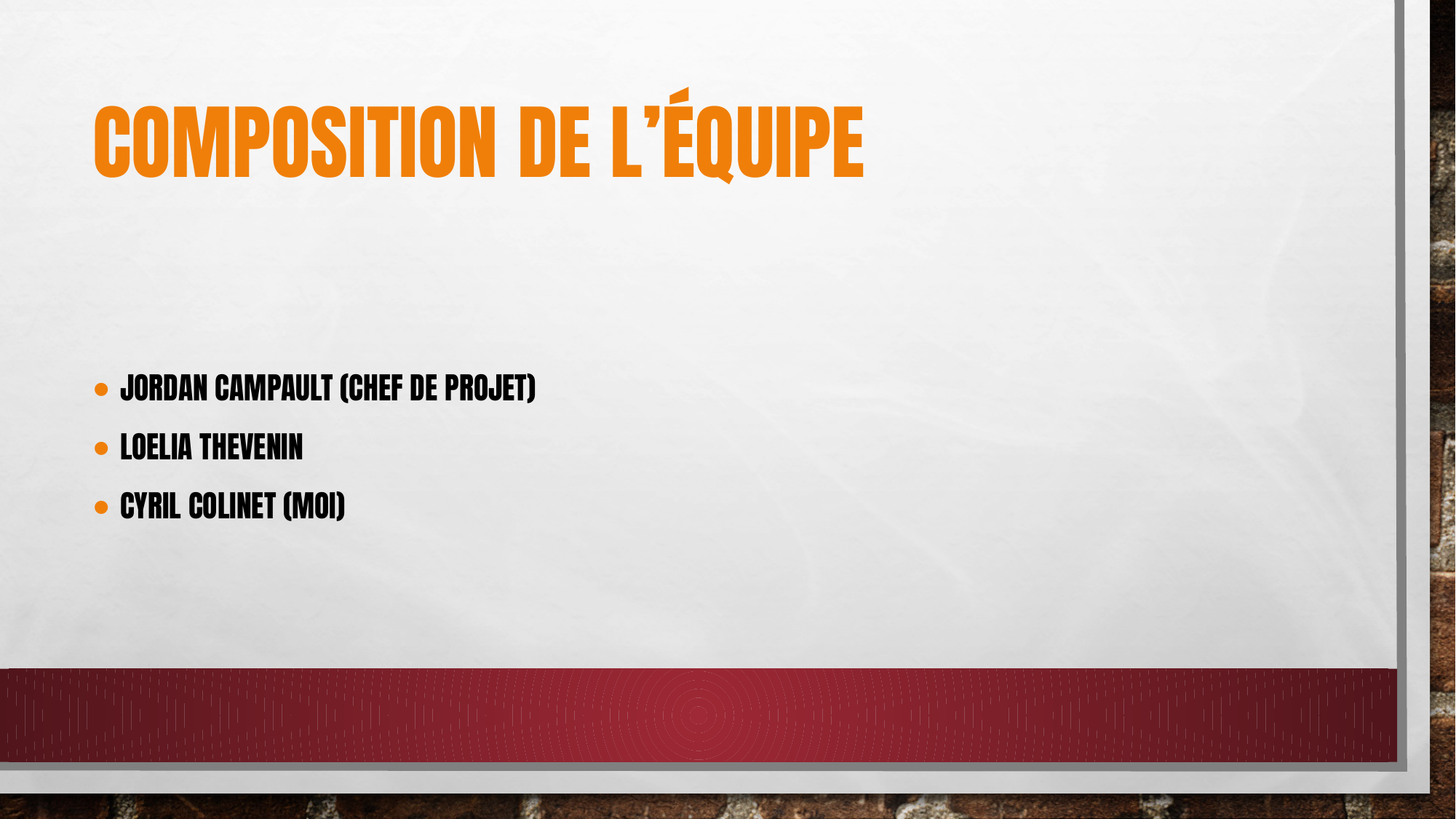

# Composition de l’équipe
Jordan campault (chef de projet)
Loelia thevenin
Cyril colinet (moi)